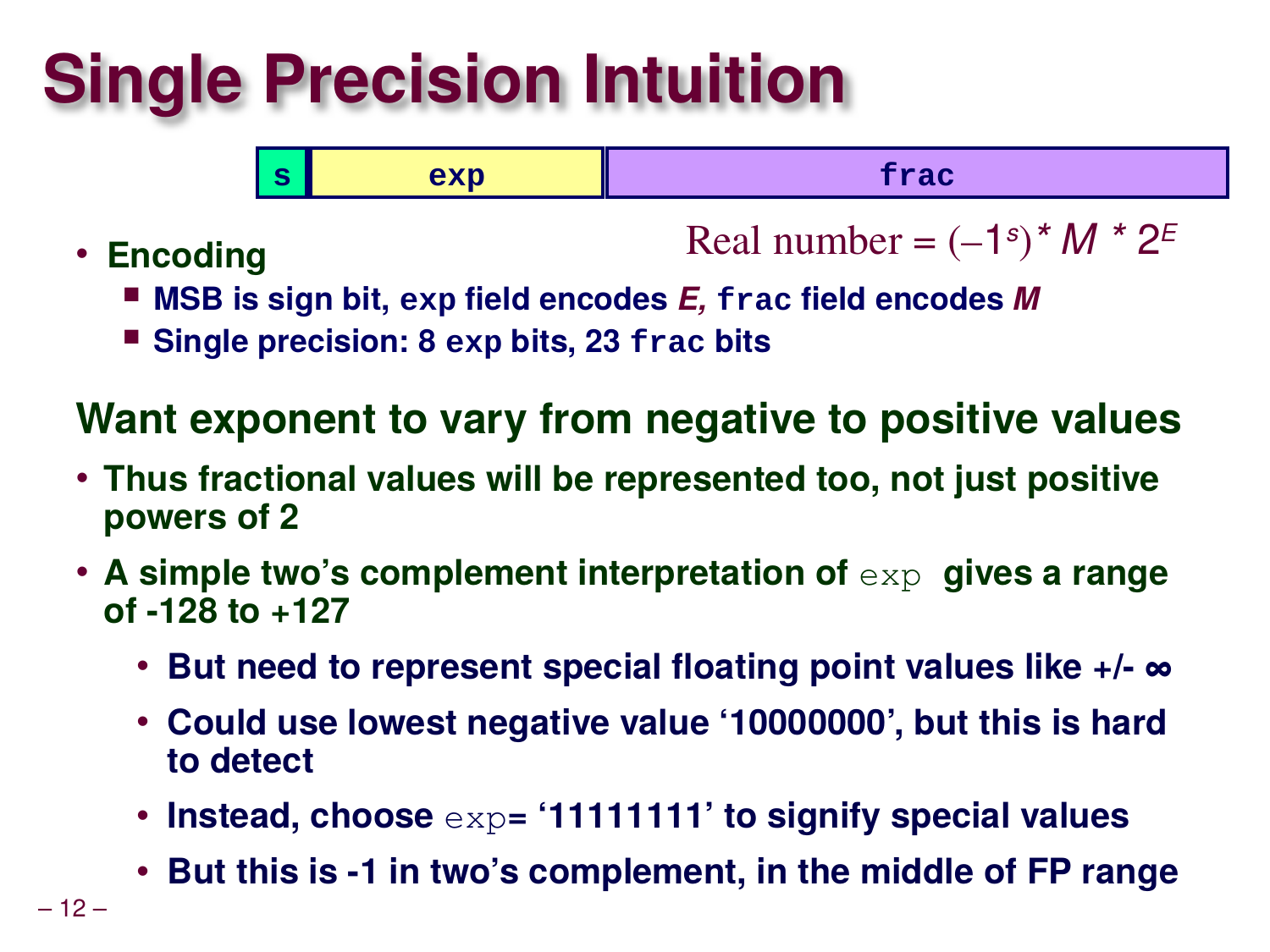

# Single Precision Intuition
s
exp
frac
Real number = (–1s)* M * 2E
Encoding
MSB is sign bit, exp field encodes E, frac field encodes M
Single precision: 8 exp bits, 23 frac bits
Want exponent to vary from negative to positive values
Thus fractional values will be represented too, not just positive powers of 2
A simple two’s complement interpretation of exp gives a range of -128 to +127
But need to represent special floating point values like +/- ∞
Could use lowest negative value ‘10000000’, but this is hard to detect
Instead, choose exp= ‘11111111’ to signify special values
But this is -1 in two’s complement, in the middle of FP range